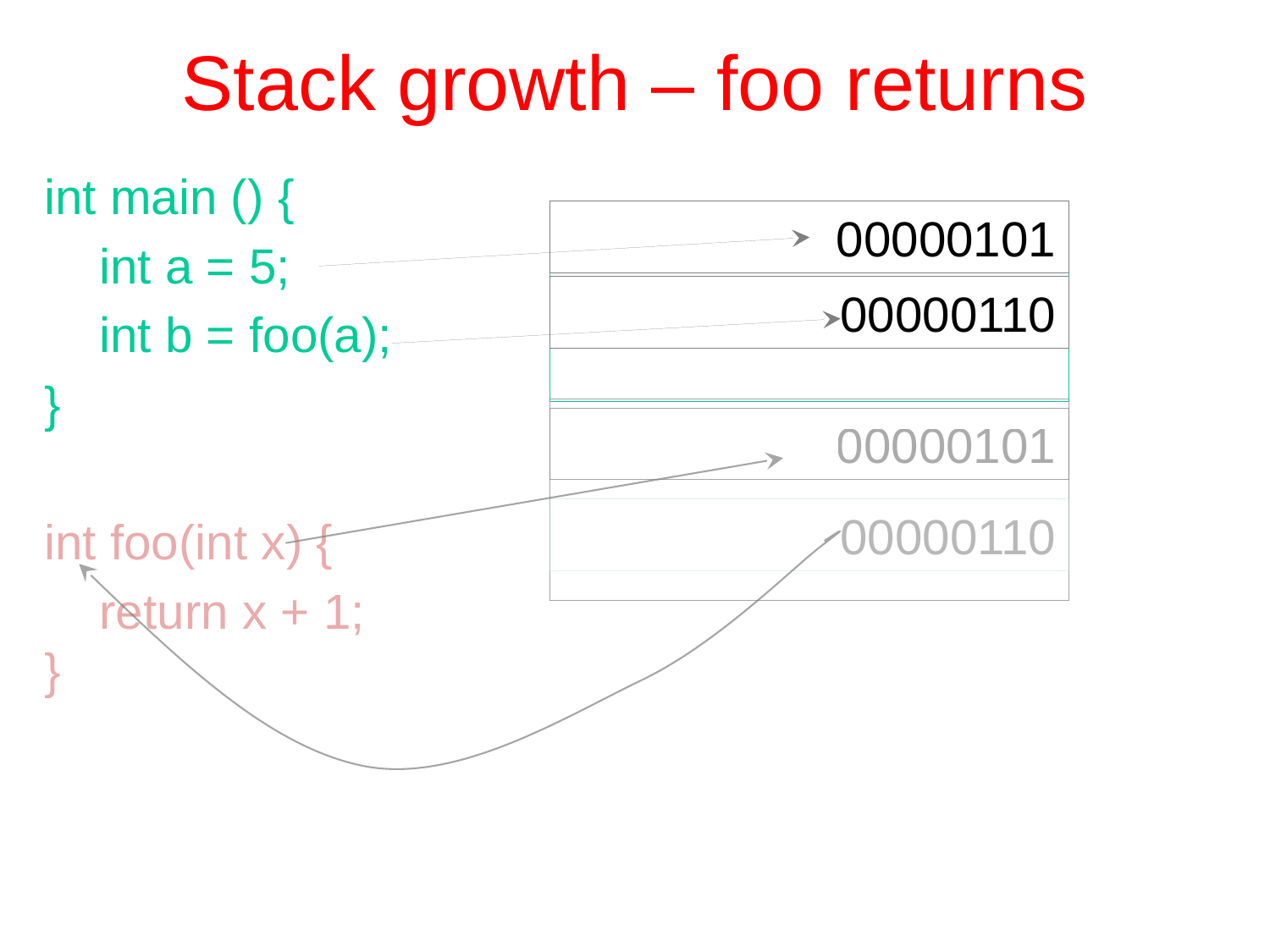

# Stack growth – foo returns
int main () {
    int a = 5;
    int b = foo(a);
}

int foo(int x) {
    return x + 1;
}

00000101

00000110

00000101
00000110